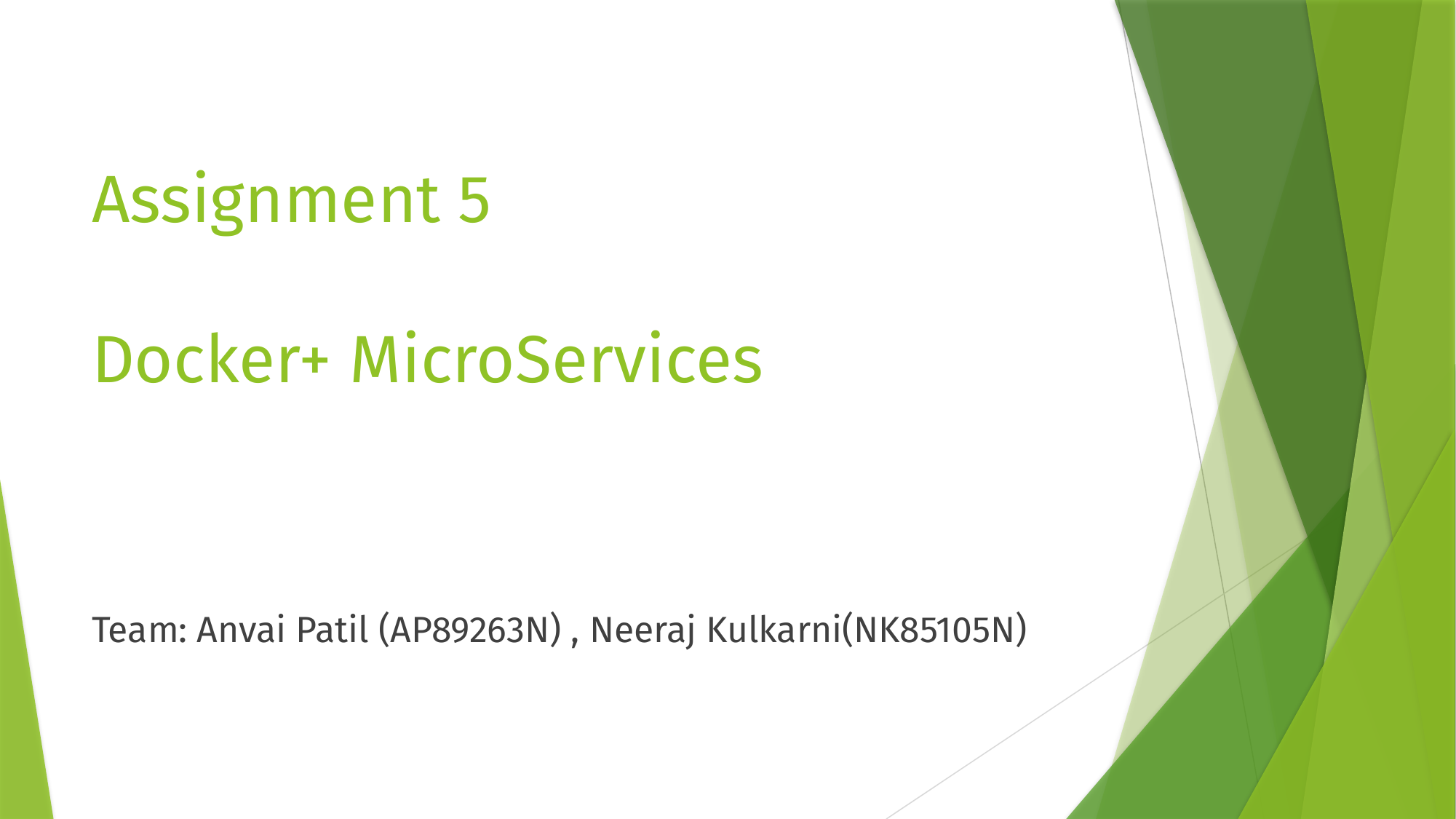

# Assignment 5 Docker+ MicroServices
Team: Anvai Patil (AP89263N) , Neeraj Kulkarni(NK85105N)